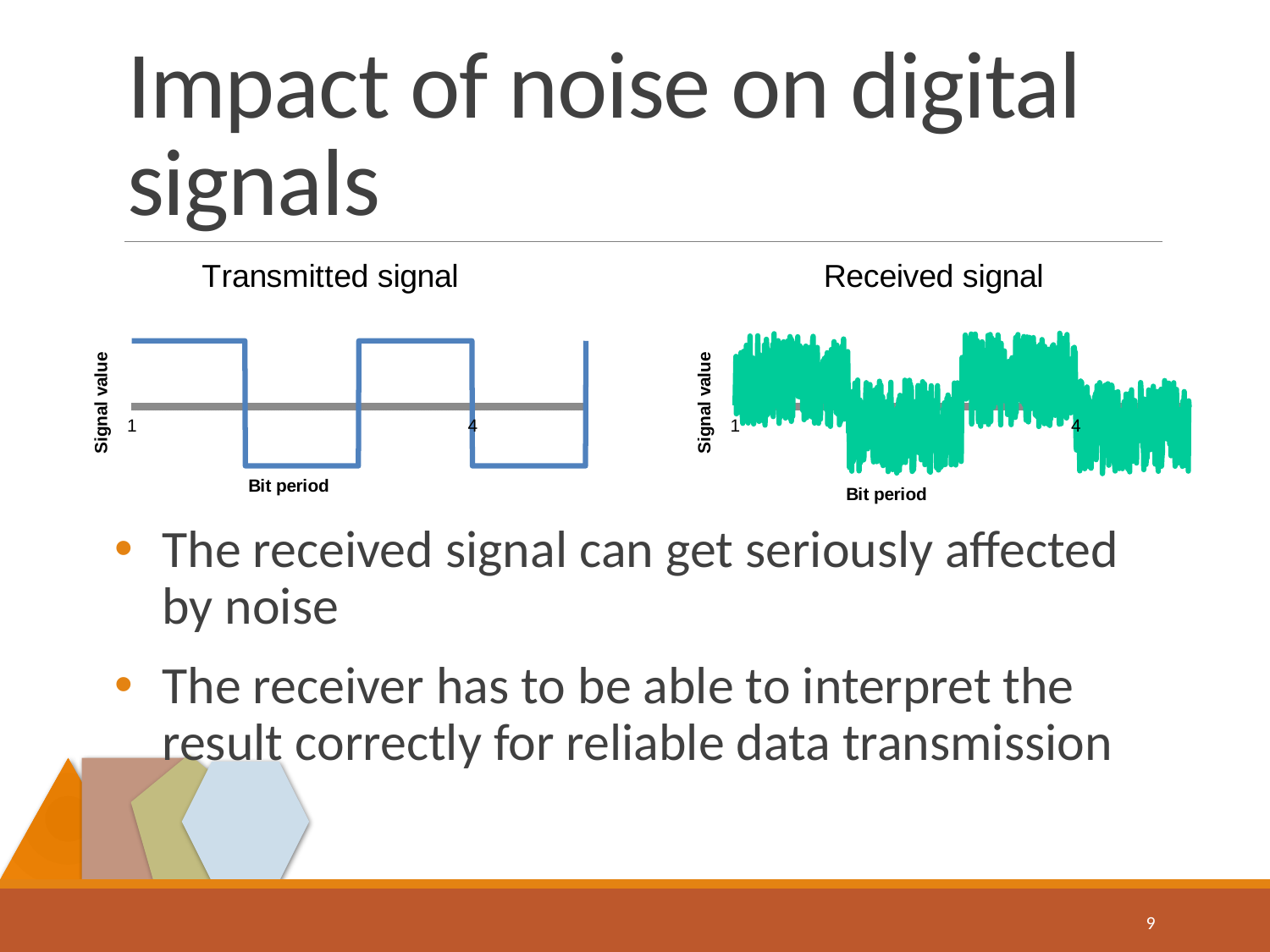

# Impact of noise on digital signals

### Chart: Transmitted signal

| Category | Manchester |
|---|---|
| 1 | 1.0 |
|  | 1.0 |
|  | 1.0 |
|  | 1.0 |
|  | 1.0 |
|  | 1.0 |
|  | 1.0 |
|  | 1.0 |
|  | 1.0 |
|  | 1.0 |
|  | 1.0 |
|  | 1.0 |
|  | 1.0 |
|  | 1.0 |
|  | 1.0 |
|  | 1.0 |
|  | 1.0 |
|  | 1.0 |
|  | 1.0 |
|  | 1.0 |
|  | 1.0 |
|  | 1.0 |
|  | 1.0 |
|  | 1.0 |
|  | 1.0 |
|  | 1.0 |
|  | 1.0 |
|  | 1.0 |
|  | 1.0 |
|  | 1.0 |
|  | 1.0 |
|  | 1.0 |
|  | 1.0 |
|  | 1.0 |
|  | 1.0 |
|  | 1.0 |
|  | 1.0 |
|  | 1.0 |
|  | 1.0 |
|  | 1.0 |
|  | 1.0 |
|  | 1.0 |
|  | 1.0 |
|  | 1.0 |
|  | 1.0 |
|  | 1.0 |
|  | 1.0 |
|  | 1.0 |
|  | 1.0 |
|  | 1.0 |
|  | 1.0 |
|  | 1.0 |
|  | 1.0 |
|  | 1.0 |
|  | 1.0 |
|  | 1.0 |
|  | 1.0 |
|  | 1.0 |
|  | 1.0 |
|  | 1.0 |
|  | 1.0 |
|  | 1.0 |
|  | 1.0 |
|  | 1.0 |
|  | 1.0 |
|  | 1.0 |
|  | 1.0 |
|  | 1.0 |
|  | 1.0 |
|  | 1.0 |
|  | 1.0 |
|  | 1.0 |
|  | 1.0 |
|  | 1.0 |
|  | 1.0 |
|  | 1.0 |
|  | 1.0 |
|  | 1.0 |
|  | 1.0 |
|  | 1.0 |
|  | 1.0 |
|  | 1.0 |
|  | 1.0 |
|  | 1.0 |
|  | 1.0 |
|  | 1.0 |
|  | 1.0 |
|  | 1.0 |
|  | 1.0 |
|  | 1.0 |
|  | 1.0 |
|  | 1.0 |
|  | 1.0 |
|  | 1.0 |
|  | 1.0 |
|  | 1.0 |
|  | 1.0 |
|  | 1.0 |
|  | 1.0 |
|  | 1.0 |
|  | 1.0 |
|  | 1.0 |
|  | 1.0 |
|  | 1.0 |
|  | 1.0 |
|  | 1.0 |
|  | 1.0 |
|  | 1.0 |
|  | 1.0 |
|  | 1.0 |
|  | 1.0 |
|  | 1.0 |
|  | 1.0 |
|  | 1.0 |
|  | 1.0 |
|  | 1.0 |
|  | 1.0 |
|  | 1.0 |
|  | 1.0 |
|  | 1.0 |
|  | 1.0 |
|  | 1.0 |
|  | 1.0 |
|  | 1.0 |
|  | 1.0 |
|  | 1.0 |
|  | 1.0 |
|  | 1.0 |
|  | 1.0 |
|  | 1.0 |
|  | 1.0 |
|  | 1.0 |
|  | 1.0 |
|  | 1.0 |
|  | 1.0 |
|  | 1.0 |
|  | 1.0 |
|  | 1.0 |
|  | 1.0 |
|  | 1.0 |
|  | 1.0 |
|  | 1.0 |
|  | 1.0 |
|  | 1.0 |
|  | 1.0 |
|  | 1.0 |
|  | 1.0 |
|  | 1.0 |
|  | 1.0 |
|  | 1.0 |
|  | 1.0 |
|  | 1.0 |
|  | 1.0 |
|  | 1.0 |
|  | 1.0 |
|  | 1.0 |
|  | 1.0 |
|  | 1.0 |
|  | 1.0 |
|  | 1.0 |
|  | 1.0 |
|  | 1.0 |
|  | 1.0 |
|  | 1.0 |
|  | 1.0 |
|  | 1.0 |
|  | 1.0 |
|  | 1.0 |
|  | 1.0 |
|  | 1.0 |
|  | 1.0 |
|  | 1.0 |
|  | 1.0 |
|  | 1.0 |
|  | 1.0 |
|  | 1.0 |
|  | 1.0 |
|  | 1.0 |
|  | 1.0 |
|  | 1.0 |
|  | 1.0 |
|  | 1.0 |
|  | 1.0 |
|  | 1.0 |
|  | 1.0 |
|  | 1.0 |
|  | 1.0 |
|  | 1.0 |
|  | 1.0 |
|  | 1.0 |
|  | 1.0 |
|  | 1.0 |
|  | 1.0 |
|  | 1.0 |
|  | 1.0 |
|  | 1.0 |
|  | 1.0 |
|  | 1.0 |
|  | 1.0 |
|  | 1.0 |
|  | 1.0 |
|  | 1.0 |
|  | 1.0 |
|  | 1.0 |
|  | 1.0 |
|  | 1.0 |
|  | 1.0 |
|  | 1.0 |
|  | 1.0 |
|  | 1.0 |
|  | 1.0 |
|  | 1.0 |
|  | 1.0 |
|  | 1.0 |
|  | 1.0 |
|  | 1.0 |
|  | 1.0 |
|  | 1.0 |
|  | 1.0 |
|  | 1.0 |
|  | 1.0 |
|  | 1.0 |
|  | 1.0 |
|  | 1.0 |
|  | 1.0 |
|  | 1.0 |
|  | 1.0 |
|  | 1.0 |
|  | 1.0 |
|  | 1.0 |
|  | 1.0 |
|  | 1.0 |
|  | 1.0 |
|  | 1.0 |
|  | 1.0 |
|  | 1.0 |
|  | 1.0 |
|  | 1.0 |
|  | 1.0 |
|  | 1.0 |
|  | 1.0 |
|  | 1.0 |
|  | 1.0 |
|  | 1.0 |
|  | 1.0 |
|  | 1.0 |
|  | 1.0 |
|  | 1.0 |
|  | 1.0 |
|  | 1.0 |
| 2 | -1.0 |
|  | -1.0 |
|  | -1.0 |
|  | -1.0 |
|  | -1.0 |
|  | -1.0 |
|  | -1.0 |
|  | -1.0 |
|  | -1.0 |
|  | -1.0 |
|  | -1.0 |
|  | -1.0 |
|  | -1.0 |
|  | -1.0 |
|  | -1.0 |
|  | -1.0 |
|  | -1.0 |
|  | -1.0 |
|  | -1.0 |
|  | -1.0 |
|  | -1.0 |
|  | -1.0 |
|  | -1.0 |
|  | -1.0 |
|  | -1.0 |
|  | -1.0 |
|  | -1.0 |
|  | -1.0 |
|  | -1.0 |
|  | -1.0 |
|  | -1.0 |
|  | -1.0 |
|  | -1.0 |
|  | -1.0 |
|  | -1.0 |
|  | -1.0 |
|  | -1.0 |
|  | -1.0 |
|  | -1.0 |
|  | -1.0 |
|  | -1.0 |
|  | -1.0 |
|  | -1.0 |
|  | -1.0 |
|  | -1.0 |
|  | -1.0 |
|  | -1.0 |
|  | -1.0 |
|  | -1.0 |
|  | -1.0 |
|  | -1.0 |
|  | -1.0 |
|  | -1.0 |
|  | -1.0 |
|  | -1.0 |
|  | -1.0 |
|  | -1.0 |
|  | -1.0 |
|  | -1.0 |
|  | -1.0 |
|  | -1.0 |
|  | -1.0 |
|  | -1.0 |
|  | -1.0 |
|  | -1.0 |
|  | -1.0 |
|  | -1.0 |
|  | -1.0 |
|  | -1.0 |
|  | -1.0 |
|  | -1.0 |
|  | -1.0 |
|  | -1.0 |
|  | -1.0 |
|  | -1.0 |
|  | -1.0 |
|  | -1.0 |
|  | -1.0 |
|  | -1.0 |
|  | -1.0 |
|  | -1.0 |
|  | -1.0 |
|  | -1.0 |
|  | -1.0 |
|  | -1.0 |
|  | -1.0 |
|  | -1.0 |
|  | -1.0 |
|  | -1.0 |
|  | -1.0 |
|  | -1.0 |
|  | -1.0 |
|  | -1.0 |
|  | -1.0 |
|  | -1.0 |
|  | -1.0 |
|  | -1.0 |
|  | -1.0 |
|  | -1.0 |
|  | -1.0 |
|  | -1.0 |
|  | -1.0 |
|  | -1.0 |
|  | -1.0 |
|  | -1.0 |
|  | -1.0 |
|  | -1.0 |
|  | -1.0 |
|  | -1.0 |
|  | -1.0 |
|  | -1.0 |
|  | -1.0 |
|  | -1.0 |
|  | -1.0 |
|  | -1.0 |
|  | -1.0 |
|  | -1.0 |
|  | -1.0 |
|  | -1.0 |
|  | -1.0 |
|  | -1.0 |
|  | -1.0 |
|  | -1.0 |
|  | -1.0 |
|  | -1.0 |
|  | -1.0 |
|  | -1.0 |
|  | -1.0 |
|  | -1.0 |
|  | -1.0 |
|  | -1.0 |
|  | -1.0 |
|  | -1.0 |
|  | -1.0 |
|  | -1.0 |
|  | -1.0 |
|  | -1.0 |
|  | -1.0 |
|  | -1.0 |
|  | -1.0 |
|  | -1.0 |
|  | -1.0 |
|  | -1.0 |
|  | -1.0 |
|  | -1.0 |
|  | -1.0 |
|  | -1.0 |
|  | -1.0 |
|  | -1.0 |
|  | -1.0 |
|  | -1.0 |
|  | -1.0 |
|  | -1.0 |
|  | -1.0 |
|  | -1.0 |
|  | -1.0 |
|  | -1.0 |
|  | -1.0 |
|  | -1.0 |
|  | -1.0 |
|  | -1.0 |
|  | -1.0 |
|  | -1.0 |
|  | -1.0 |
|  | -1.0 |
|  | -1.0 |
|  | -1.0 |
|  | -1.0 |
|  | -1.0 |
|  | -1.0 |
|  | -1.0 |
|  | -1.0 |
|  | -1.0 |
|  | -1.0 |
|  | -1.0 |
|  | -1.0 |
|  | -1.0 |
|  | -1.0 |
|  | -1.0 |
|  | -1.0 |
|  | -1.0 |
|  | -1.0 |
|  | -1.0 |
|  | -1.0 |
|  | -1.0 |
|  | -1.0 |
|  | -1.0 |
|  | -1.0 |
|  | -1.0 |
|  | -1.0 |
|  | -1.0 |
|  | -1.0 |
|  | -1.0 |
|  | -1.0 |
|  | -1.0 |
|  | -1.0 |
|  | -1.0 |
|  | -1.0 |
|  | -1.0 |
|  | -1.0 |
|  | -1.0 |
|  | -1.0 |
|  | -1.0 |
|  | -1.0 |
|  | -1.0 |
|  | -1.0 |
|  | -1.0 |
|  | -1.0 |
|  | -1.0 |
|  | -1.0 |
|  | -1.0 |
|  | -1.0 |
|  | -1.0 |
|  | -1.0 |
|  | -1.0 |
|  | -1.0 |
|  | -1.0 |
|  | -1.0 |
|  | -1.0 |
|  | -1.0 |
|  | -1.0 |
|  | -1.0 |
|  | -1.0 |
|  | -1.0 |
|  | -1.0 |
|  | -1.0 |
|  | -1.0 |
|  | -1.0 |
|  | -1.0 |
|  | -1.0 |
|  | -1.0 |
|  | -1.0 |
|  | -1.0 |
|  | -1.0 |
|  | -1.0 |
|  | -1.0 |
|  | -1.0 |
|  | -1.0 |
|  | -1.0 |
|  | -1.0 |
|  | -1.0 |
|  | -1.0 |
|  | -1.0 |
|  | -1.0 |
|  | -1.0 |
|  | -1.0 |
|  | -1.0 |
|  | -1.0 |
|  | -1.0 |
|  | -1.0 |
| 3 | 1.0 |
|  | 1.0 |
|  | 1.0 |
|  | 1.0 |
|  | 1.0 |
|  | 1.0 |
|  | 1.0 |
|  | 1.0 |
|  | 1.0 |
|  | 1.0 |
|  | 1.0 |
|  | 1.0 |
|  | 1.0 |
|  | 1.0 |
|  | 1.0 |
|  | 1.0 |
|  | 1.0 |
|  | 1.0 |
|  | 1.0 |
|  | 1.0 |
|  | 1.0 |
|  | 1.0 |
|  | 1.0 |
|  | 1.0 |
|  | 1.0 |
|  | 1.0 |
|  | 1.0 |
|  | 1.0 |
|  | 1.0 |
|  | 1.0 |
|  | 1.0 |
|  | 1.0 |
|  | 1.0 |
|  | 1.0 |
|  | 1.0 |
|  | 1.0 |
|  | 1.0 |
|  | 1.0 |
|  | 1.0 |
|  | 1.0 |
|  | 1.0 |
|  | 1.0 |
|  | 1.0 |
|  | 1.0 |
|  | 1.0 |
|  | 1.0 |
|  | 1.0 |
|  | 1.0 |
|  | 1.0 |
|  | 1.0 |
|  | 1.0 |
|  | 1.0 |
|  | 1.0 |
|  | 1.0 |
|  | 1.0 |
|  | 1.0 |
|  | 1.0 |
|  | 1.0 |
|  | 1.0 |
|  | 1.0 |
|  | 1.0 |
|  | 1.0 |
|  | 1.0 |
|  | 1.0 |
|  | 1.0 |
|  | 1.0 |
|  | 1.0 |
|  | 1.0 |
|  | 1.0 |
|  | 1.0 |
|  | 1.0 |
|  | 1.0 |
|  | 1.0 |
|  | 1.0 |
|  | 1.0 |
|  | 1.0 |
|  | 1.0 |
|  | 1.0 |
|  | 1.0 |
|  | 1.0 |
|  | 1.0 |
|  | 1.0 |
|  | 1.0 |
|  | 1.0 |
|  | 1.0 |
|  | 1.0 |
|  | 1.0 |
|  | 1.0 |
|  | 1.0 |
|  | 1.0 |
|  | 1.0 |
|  | 1.0 |
|  | 1.0 |
|  | 1.0 |
|  | 1.0 |
|  | 1.0 |
|  | 1.0 |
|  | 1.0 |
|  | 1.0 |
|  | 1.0 |
|  | 1.0 |
|  | 1.0 |
|  | 1.0 |
|  | 1.0 |
|  | 1.0 |
|  | 1.0 |
|  | 1.0 |
|  | 1.0 |
|  | 1.0 |
|  | 1.0 |
|  | 1.0 |
|  | 1.0 |
|  | 1.0 |
|  | 1.0 |
|  | 1.0 |
|  | 1.0 |
|  | 1.0 |
|  | 1.0 |
|  | 1.0 |
|  | 1.0 |
|  | 1.0 |
|  | 1.0 |
|  | 1.0 |
|  | 1.0 |
|  | 1.0 |
|  | 1.0 |
|  | 1.0 |
|  | 1.0 |
|  | 1.0 |
|  | 1.0 |
|  | 1.0 |
|  | 1.0 |
|  | 1.0 |
|  | 1.0 |
|  | 1.0 |
|  | 1.0 |
|  | 1.0 |
|  | 1.0 |
|  | 1.0 |
|  | 1.0 |
|  | 1.0 |
|  | 1.0 |
|  | 1.0 |
|  | 1.0 |
|  | 1.0 |
|  | 1.0 |
|  | 1.0 |
|  | 1.0 |
|  | 1.0 |
|  | 1.0 |
|  | 1.0 |
|  | 1.0 |
|  | 1.0 |
|  | 1.0 |
|  | 1.0 |
|  | 1.0 |
|  | 1.0 |
|  | 1.0 |
|  | 1.0 |
|  | 1.0 |
|  | 1.0 |
|  | 1.0 |
|  | 1.0 |
|  | 1.0 |
|  | 1.0 |
|  | 1.0 |
|  | 1.0 |
|  | 1.0 |
|  | 1.0 |
|  | 1.0 |
|  | 1.0 |
|  | 1.0 |
|  | 1.0 |
|  | 1.0 |
|  | 1.0 |
|  | 1.0 |
|  | 1.0 |
|  | 1.0 |
|  | 1.0 |
|  | 1.0 |
|  | 1.0 |
|  | 1.0 |
|  | 1.0 |
|  | 1.0 |
|  | 1.0 |
|  | 1.0 |
|  | 1.0 |
|  | 1.0 |
|  | 1.0 |
|  | 1.0 |
|  | 1.0 |
|  | 1.0 |
|  | 1.0 |
|  | 1.0 |
|  | 1.0 |
|  | 1.0 |
|  | 1.0 |
|  | 1.0 |
|  | 1.0 |
|  | 1.0 |
|  | 1.0 |
|  | 1.0 |
|  | 1.0 |
|  | 1.0 |
|  | 1.0 |
|  | 1.0 |
|  | 1.0 |
|  | 1.0 |
|  | 1.0 |
|  | 1.0 |
|  | 1.0 |
|  | 1.0 |
|  | 1.0 |
|  | 1.0 |
|  | 1.0 |
|  | 1.0 |
|  | 1.0 |
|  | 1.0 |
|  | 1.0 |
|  | 1.0 |
|  | 1.0 |
|  | 1.0 |
|  | 1.0 |
|  | 1.0 |
|  | 1.0 |
|  | 1.0 |
|  | 1.0 |
|  | 1.0 |
|  | 1.0 |
|  | 1.0 |
|  | 1.0 |
|  | 1.0 |
|  | 1.0 |
|  | 1.0 |
|  | 1.0 |
|  | 1.0 |
|  | 1.0 |
|  | 1.0 |
|  | 1.0 |
|  | 1.0 |
|  | 1.0 |
|  | 1.0 |
|  | 1.0 |
|  | 1.0 |
|  | 1.0 |
|  | 1.0 |
|  | 1.0 |
|  | 1.0 |
|  | 1.0 |
|  | 1.0 |
| 4 | -1.0 |

### Chart: Received signal

| Category | Manchester + noise |
|---|---|
| 1 | -0.0794851517893793 |
|  | 0.931339519829074 |
|  | 2.003032756791886 |
|  | -0.445928606333222 |
|  | 0.452383280268716 |
|  | -0.413526900712431 |
|  | 1.457784954549415 |
|  | 1.283597913317558 |
|  | -0.0781175077251204 |
|  | 1.289832135009441 |
|  | 1.777331997715915 |
|  | 1.375705318344466 |
|  | 1.528821191546642 |
|  | 2.16131295212619 |
|  | 0.398601696256342 |
|  | -0.110301382785053 |
|  | -0.489854420414233 |
|  | -0.849800570113179 |
|  | 1.489233291800637 |
|  | 2.219664215171298 |
|  | 0.620936206886398 |
|  | 1.308316643910298 |
|  | 0.389193356014701 |
|  | 0.99672163190132 |
|  | -0.588277387303979 |
|  | 2.47803151437946 |
|  | -0.691074787895622 |
|  | 1.687973291148926 |
|  | 1.760275012325597 |
|  | -0.838020362617191 |
|  | -0.121184283286453 |
|  | 0.714123874770558 |
|  | 0.796041748306503 |
|  | 2.871034326991207 |
|  | 1.121418158590684 |
|  | 0.414345622880728 |
|  | -0.233089064511146 |
|  | -0.525574106513846 |
|  | 0.623393163864938 |
|  | 1.933891374697893 |
|  | 1.925863335417423 |
|  | -0.878372004066084 |
|  | 0.938759697018867 |
|  | 0.353209118182711 |
|  | 0.0909762810176619 |
|  | 0.559426270391787 |
|  | 1.167358074687905 |
|  | -0.131912633639647 |
|  | -0.412542581997078 |
|  | 1.2574667768938 |
|  | 2.8824970489293 |
|  | 1.718813250267972 |
|  | 0.817270382153066 |
|  | -0.770136670393418 |
|  | 2.075679662202227 |
|  | 0.0491812759832655 |
|  | 1.88193491440133 |
|  | -0.0463742731454283 |
|  | 0.446117326736461 |
|  | 1.489087057074016 |
|  | 1.285930472393272 |
|  | 1.867825840266232 |
|  | 0.276453083750266 |
|  | -0.751564222526948 |
|  | -0.702730628524159 |
|  | 2.499913894759515 |
|  | -0.927912735987982 |
|  | 1.849769784941099 |
|  | -0.552833397041258 |
|  | 2.734392205033921 |
|  | 2.336504840275219 |
|  | 2.31948596794142 |
|  | -0.475740405343558 |
|  | 1.963728097461334 |
|  | 1.429106644729381 |
|  | -0.206361592448779 |
|  | 1.353987726609368 |
|  | 0.898397542929017 |
|  | 0.298840587773474 |
|  | 0.723172829001088 |
|  | 0.530218096048344 |
|  | 2.28563782920053 |
|  | 0.826061971965696 |
|  | 2.516181567696645 |
|  | -0.565031245044672 |
|  | 1.23308898045316 |
|  | 2.96917659636212 |
|  | -0.131862229809228 |
|  | 2.077159479057455 |
|  | 1.246710324017306 |
|  | -0.0464091476128894 |
|  | 0.798711943444142 |
|  | 0.110551281764307 |
|  | 0.708479861696389 |
|  | 0.486908913825528 |
|  | 2.673479977502171 |
|  | 2.144288610012475 |
|  | -0.854066265639187 |
|  | 2.512870485661517 |
|  | -0.610697965918477 |
|  | 0.4799112837438 |
|  | 0.469958946948928 |
|  | 0.701852021432437 |
|  | 2.28879589299431 |
|  | 1.284624308521738 |
|  | 1.309217510250961 |
|  | -0.126646454438248 |
|  | 2.626688576076994 |
|  | 1.056997452579316 |
|  | -0.501971168422909 |
|  | 2.121695876024308 |
|  | -0.626874751838998 |
|  | 1.40928953199692 |
|  | -0.529272294196126 |
|  | 0.504007877497623 |
|  | 1.393478412532462 |
|  | 2.658450719970911 |
|  | -0.518262156692631 |
|  | 0.747372278955673 |
|  | 1.832364364373596 |
|  | 1.221399749131423 |
|  | 2.849207353160526 |
|  | -0.659325294547331 |
|  | 2.759599865817848 |
|  | -0.768314094001699 |
|  | 2.693645350911746 |
|  | 1.138672023860958 |
|  | -0.552811249566433 |
|  | 2.0730960714234 |
|  | 0.490073251735339 |
|  | 2.006724803158832 |
|  | 1.277625771211274 |
|  | 0.463329457174636 |
|  | 2.224393407970245 |
|  | 0.549875039340201 |
|  | 0.403808420732958 |
|  | 2.581066009834222 |
|  | 0.499618592907451 |
|  | 2.840317429588321 |
|  | 0.294018092665571 |
|  | 0.844606587266391 |
|  | 1.579327988239584 |
|  | 0.2789734027747 |
|  | 2.449610726141297 |
|  | 1.323738659105302 |
|  | 0.306392237816467 |
|  | 0.725030355758001 |
|  | 2.365735980079478 |
|  | 1.64019286316384 |
|  | -0.298764497745868 |
|  | 2.15312577840806 |
|  | 1.380624399698266 |
|  | -0.697223922662538 |
|  | 1.430405180719333 |
|  | 0.262640770826683 |
|  | 1.767484477719573 |
|  | 2.441029062318716 |
|  | 0.603068742993861 |
|  | -0.605571783473828 |
|  | 2.287845403032059 |
|  | 0.748526603204468 |
|  | 0.577058907362922 |
|  | 1.600278008898044 |
|  | 1.757751960400093 |
|  | 2.385037916740135 |
|  | 1.73560805586243 |
|  | 2.313171237306664 |
|  | 1.099343274245907 |
|  | 2.095686996964613 |
|  | -0.578759577861497 |
|  | -0.0407548533957893 |
|  | 2.72153806176653 |
|  | 2.856319567787835 |
|  | 1.04652345144343 |
|  | 2.025718493958752 |
|  | -0.84247462104556 |
|  | -0.244815114881412 |
|  | 0.732170745106795 |
|  | 0.406497345859965 |
|  | 0.570510858398929 |
|  | -0.213563300056549 |
|  | 2.38530835747627 |
|  | 1.35861067308883 |
|  | -0.441549592799106 |
|  | -0.850707246374397 |
|  | 1.561502645213474 |
|  | 0.907620449478417 |
|  | 0.482334790958342 |
|  | -0.679214146781511 |
|  | 0.417465037346676 |
|  | 0.999446958669982 |
|  | 0.0807116885261418 |
|  | 0.787312912667977 |
|  | 1.469379134569276 |
|  | 1.822284741418608 |
|  | 0.744475297092455 |
|  | 1.094509650043432 |
|  | 1.919235928899166 |
|  | 1.709906461642442 |
|  | 0.239755720960496 |
|  | 1.971914748090189 |
|  | -0.263763003476226 |
|  | 0.491991955926896 |
|  | 2.161012024264398 |
|  | -0.889031027819871 |
|  | 1.682516782288602 |
|  | 1.766735162620788 |
|  | 1.35158007005651 |
|  | 0.726691563495359 |
|  | -0.809457169972085 |
|  | -0.980404255277131 |
|  | 1.085033084251278 |
|  | 2.299582860901747 |
|  | 1.363031371208383 |
|  | 1.849575378362793 |
|  | 0.74343804759765 |
|  | 0.744128923614033 |
|  | 0.667830584096971 |
|  | 2.630304502801897 |
|  | -0.176301125914194 |
|  | 0.562336589145455 |
|  | 1.671775726479112 |
|  | 2.29397151147025 |
|  | -0.402434925225667 |
|  | 2.48733949870814 |
|  | 2.368439355458626 |
|  | -0.454225647980929 |
|  | 0.430430707698325 |
|  | 0.955856295732697 |
|  | 1.84244028565132 |
|  | -0.914411770950099 |
|  | 1.122035931083893 |
|  | -0.795804395807557 |
|  | 1.783097030720755 |
|  | 2.325856522006977 |
|  | 1.18742230762853 |
|  | 2.345753401859559 |
|  | 2.486227725114792 |
|  | 2.241470736427215 |
|  | 2.74709781215887 |
|  | 0.742810744029857 |
|  | -0.671269640414133 |
|  | 2.174341461103396 |
|  | 1.599653585507784 |
|  | 0.151535570750323 |
|  | -0.616330434298733 |
|  | 1.508062072399974 |
|  | -0.381710452361279 |
|  | 2.2084027076592 |
|  | 0.433117600391942 |
| 2 | -1.240245072405077 |
|  | -0.0488357020200851 |
|  | -2.733062937542847 |
|  | -2.430351989588277 |
|  | -1.924897002914075 |
|  | -0.0160361256899897 |
|  | -0.970871871603106 |
|  | -2.890464046995191 |
|  | 0.497939669299479 |
|  | 0.212678441047627 |
|  | -2.477141098777081 |
|  | -1.63466834309167 |
|  | -1.823879193030813 |
|  | -0.137928701310107 |
|  | 0.866738806706502 |
|  | -1.154904120996412 |
|  | -0.471011732530453 |
|  | -2.296556999340626 |
|  | 0.343004398735417 |
|  | -1.956868664201946 |
|  | 0.994784686269992 |
|  | -1.638050407452628 |
|  | -1.548946560118445 |
|  | -2.879748640056427 |
|  | -0.994473914435342 |
|  | 0.140225971753186 |
|  | -2.534236600774182 |
|  | -0.359081518842148 |
|  | 0.017264616307707 |
|  | -1.314296762177844 |
|  | -2.318863784465813 |
|  | -0.117961481770163 |
|  | 0.0256494457882948 |
|  | -2.410812917754907 |
|  | -2.258194369600997 |
|  | -0.0662202584831064 |
|  | -0.878497958586782 |
|  | -0.789689643398701 |
|  | 0.522740354618813 |
|  | 0.881880056866892 |
|  | -0.269488819617049 |
|  | -0.45505687253358 |
|  | -1.937672180072818 |
|  | 0.456044635579174 |
|  | 0.644315057028629 |
|  | -0.537877704230706 |
|  | -1.587357161073286 |
|  | 0.805993463618338 |
|  | -0.0256391111109471 |
|  | 0.243576311922725 |
|  | -0.251686849479347 |
|  | -0.768274793650504 |
|  | -0.957469320978213 |
|  | -0.187970142332915 |
|  | -2.258033125321129 |
|  | -2.496014962959713 |
|  | -1.37857485368429 |
|  | 0.241191849948411 |
|  | 0.573378929506304 |
|  | -0.125788367807487 |
|  | -0.982130600133431 |
|  | -0.565674936301499 |
|  | -2.487004656576982 |
|  | 0.679509742672365 |
|  | -0.337078597518464 |
|  | -1.910612644507765 |
|  | -0.716629735364902 |
|  | -2.024526431756595 |
|  | 0.943734994272462 |
|  | -0.80500384838102 |
|  | -0.394260215370557 |
|  | 0.785920940801273 |
|  | -1.821159115329282 |
|  | -2.52559793873358 |
|  | -2.548257871159163 |
|  | 0.280517481973178 |
|  | -2.653245849222816 |
|  | -0.020202633181448 |
|  | -1.161938162125004 |
|  | -1.537415877558113 |
|  | -2.156242919485352 |
|  | -1.921776821932498 |
|  | -1.463949055039833 |
|  | -0.860773285004637 |
|  | -1.862792665205085 |
|  | -2.24600986427815 |
|  | 0.0864343468150146 |
|  | -2.908524713668305 |
|  | -1.157425593567538 |
|  | -0.501477087535767 |
|  | 0.380337912158862 |
|  | -2.675525182722254 |
|  | -2.318506834498692 |
|  | 0.900585174924299 |
|  | -0.935926550124659 |
|  | -0.0642706839275473 |
|  | -2.648843021251679 |
|  | -2.825704790028482 |
|  | -1.719713718379652 |
|  | -2.7434888121015 |
|  | -2.69242147948244 |
|  | -0.4039768359334 |
|  | -1.089146507908637 |
|  | -1.496190420608754 |
|  | -0.450613494814124 |
|  | -1.883642812779627 |
|  | -2.968876292996875 |
|  | -0.209642250219761 |
|  | -1.329108043973033 |
|  | -1.999683046496874 |
|  | 0.0147874846391867 |
|  | 0.184621143957173 |
|  | -2.855832199733708 |
|  | 0.340123368392978 |
|  | -2.044092704049103 |
|  | -2.13471277865708 |
|  | -2.544806399126927 |
|  | -0.471360087012869 |
|  | -0.513969054035762 |
|  | -0.258718143760113 |
|  | -1.758161844825391 |
|  | -0.69678583804905 |
|  | -0.217327596229641 |
|  | -1.20437623030533 |
|  | 0.988282696611342 |
|  | -2.519578531002847 |
|  | -0.520618220429836 |
|  | 0.211817542117821 |
|  | -1.458866686875812 |
|  | -1.456042388028614 |
|  | -1.422635439122395 |
|  | -2.24490469843849 |
|  | -0.079354048226203 |
|  | -1.291197107723093 |
|  | 0.986580169349931 |
|  | -0.123953155047349 |
|  | 0.835269693079214 |
|  | 0.607041897634598 |
|  | 0.69593398394982 |
|  | -1.135665666146916 |
|  | -2.902476331260698 |
|  | -1.238823493576932 |
|  | -2.848041053130219 |
|  | -2.838194597510521 |
|  | -2.302975285803363 |
|  | -0.239683469328349 |
|  | -1.662188618920947 |
|  | -1.560726008753712 |
|  | -1.741953000180288 |
|  | 0.0920527321092983 |
|  | 0.047457616709945 |
|  | -1.659736469206764 |
|  | -0.875149076065705 |
|  | 0.760225446002389 |
|  | -2.098162775170834 |
|  | -1.207910223450777 |
|  | -1.269651078513237 |
|  | -0.488739568285882 |
|  | -0.451376794171007 |
|  | 0.263871770266664 |
|  | -2.40704109781249 |
|  | 0.563469633965873 |
|  | 0.139057524512932 |
|  | 0.924277663065134 |
|  | -1.812552531141091 |
|  | 0.382343685030809 |
|  | -1.876843358027452 |
|  | 0.834468917321971 |
|  | -2.613968638479974 |
|  | -0.0796236201098452 |
|  | -2.551732176906928 |
|  | -2.386977519251582 |
|  | 0.447915608896616 |
|  | -1.318318356965653 |
|  | -1.050379605185453 |
|  | -1.259625257474563 |
|  | 0.00330369161028088 |
|  | -1.990794951827993 |
|  | -2.898434729145784 |
|  | -2.429705617392305 |
|  | -2.932688958220717 |
|  | -0.553004288951149 |
|  | 0.7523725202403 |
|  | 0.154715701229437 |
|  | 0.179034395222556 |
|  | 0.111370084089152 |
|  | -1.996783669493511 |
|  | -1.243571061663722 |
|  | -1.669669185389038 |
|  | -0.916168659072039 |
|  | -0.172811800366009 |
|  | -0.306399344200685 |
|  | -0.234672814727495 |
|  | -1.967903663238889 |
|  | -2.748614783719105 |
|  | -0.76570533876781 |
|  | 0.753980548255722 |
|  | -1.847136705238412 |
|  | -2.841026362902604 |
|  | -2.765383503328823 |
|  | -0.602072464408025 |
|  | -0.727978278773474 |
|  | -2.686038386421206 |
|  | -2.720410948000333 |
|  | -2.054202395722676 |
|  | -1.565388227414892 |
|  | -2.42712878168366 |
|  | -1.895734525919732 |
|  | -2.632987066580897 |
|  | -0.209950163635354 |
|  | -0.49960164770533 |
|  | 0.0189621579273141 |
|  | -0.0982826105254979 |
|  | -2.607192792807761 |
|  | -1.35504332395763 |
|  | -1.157154952342168 |
|  | 0.0124460927814951 |
|  | 0.228641853285776 |
|  | -0.997174409025387 |
|  | 0.354797211736518 |
|  | -1.240169136501961 |
|  | -0.364094673224371 |
|  | -0.756914169374205 |
|  | -0.933141680783815 |
|  | -0.929568515868249 |
|  | -0.0165752819317548 |
|  | -2.616503246533377 |
|  | 0.17221426124615 |
|  | -1.777255977587635 |
|  | -0.754475880204419 |
|  | -1.411146662811972 |
|  | -1.49170724724518 |
|  | -1.559947098271312 |
|  | 0.86734901386433 |
|  | -1.600554644956898 |
|  | -2.00088018144194 |
|  | -2.627979330025998 |
|  | -1.635424843216508 |
|  | 0.591020443086884 |
|  | -1.782311539949281 |
|  | 0.876808718472395 |
|  | -0.799135189969336 |
|  | 0.0879185581913057 |
|  | -0.298029232139918 |
|  | -0.816789271137857 |
|  | -0.852101731789116 |
|  | -0.100168384844802 |
|  | -1.966617967502732 |
|  | -2.475663913730516 |
|  | -0.62383453969458 |
| 3 | 1.954955422057432 |
|  | 1.418970980988664 |
|  | 1.015626493367348 |
|  | 0.794702833610417 |
|  | 1.453416085536864 |
|  | 0.741626369052495 |
|  | 0.453767949383983 |
|  | 2.914837259141915 |
|  | 0.185091854453571 |
|  | 0.185522774283409 |
|  | 0.328650357978612 |
|  | 0.579397023115686 |
|  | 0.256604243539855 |
|  | 0.720684672307663 |
|  | 1.567482286755304 |
|  | 1.977476628502419 |
|  | 1.446493702420942 |
|  | 2.78346223602728 |
|  | 2.411667041883054 |
|  | 0.618145685744404 |
|  | 2.957204914042759 |
|  | -0.881674733451299 |
|  | -0.118577407513222 |
|  | 0.643727122723566 |
|  | 1.327395897986464 |
|  | 0.820415429148313 |
|  | 1.543556289898874 |
|  | 1.316665034699734 |
|  | 2.051246584897743 |
|  | 2.954168022475177 |
|  | 1.50227066925088 |
|  | 2.02582377793449 |
|  | -0.190810754947577 |
|  | 2.678769670154883 |
|  | 0.451334641818274 |
|  | 0.780650136882191 |
|  | -0.791940851653843 |
|  | 0.318406095971356 |
|  | 0.672195488589757 |
|  | -0.545213078094296 |
|  | 0.994457699899636 |
|  | -0.976456934515801 |
|  | 0.293729853408529 |
|  | 2.23944522234234 |
|  | 2.62443182561808 |
|  | 1.769468808149792 |
|  | 1.18914196986918 |
|  | 0.344538810371416 |
|  | -0.423131392025573 |
|  | -0.786849648938241 |
|  | 0.941551357367106 |
|  | 0.413744350036755 |
|  | 1.6418764135797 |
|  | 2.006688202139543 |
|  | 1.608652233501315 |
|  | -0.431923649800372 |
|  | -0.0766875164391099 |
|  | 2.89792565823434 |
|  | -0.89881385241726 |
|  | 0.470913493261482 |
|  | 1.104387763190167 |
|  | 2.62924754970818 |
|  | 2.936655293860505 |
|  | -0.778465984720893 |
|  | 0.649051303177965 |
|  | 2.792873995225458 |
|  | 0.860801958342108 |
|  | 2.088736762967701 |
|  | 2.187959174927885 |
|  | -0.164918450773618 |
|  | 0.90332187496059 |
|  | 2.357477507104887 |
|  | 2.686738696873341 |
|  | 0.0184390738848235 |
|  | 1.02915071492125 |
|  | 0.616217715224142 |
|  | 0.239064531522915 |
|  | 0.947192549198861 |
|  | 0.115864175826909 |
|  | 2.919770325613037 |
|  | 2.446645945973977 |
|  | 0.349996814261676 |
|  | 0.5413683134572 |
|  | -0.0538126541322159 |
|  | 0.391997447214028 |
|  | -0.920441476914538 |
|  | 2.560816700183708 |
|  | 0.230545587953049 |
|  | 0.843943488991777 |
|  | 1.149862798103141 |
|  | 2.1744254579684 |
|  | 1.42998949882823 |
|  | 1.756935338511738 |
|  | 2.23803385641537 |
|  | 0.106177211775883 |
|  | 1.543330984908755 |
|  | 0.999876449260179 |
|  | 1.634215324228511 |
|  | 1.17357317102649 |
|  | 0.977278731978157 |
|  | -0.477682873131163 |
|  | 0.711090233936636 |
|  | 0.844346033627308 |
|  | 1.792391525442123 |
|  | 1.57305183945995 |
|  | 0.964490651357101 |
|  | 0.685199701448849 |
|  | 1.18883433075581 |
|  | -0.906588152435013 |
|  | -0.303121484806856 |
|  | 1.944018326665267 |
|  | 1.843365354445986 |
|  | 0.703447526551059 |
|  | 1.1180482427712 |
|  | 1.964794192219053 |
|  | 0.858390187225421 |
|  | 0.962352692743828 |
|  | -0.59786048436154 |
|  | 2.807050130552558 |
|  | -0.40133215895845 |
|  | 2.318742930342073 |
|  | 0.341771722327689 |
|  | 1.403757319781712 |
|  | 2.933965520515107 |
|  | 0.771544245244898 |
|  | 2.160763332775545 |
|  | 0.387678240485283 |
|  | 0.845218003955206 |
|  | 0.770632472936791 |
|  | 1.214119546139578 |
|  | 1.771119785694284 |
|  | 0.08333905110391 |
|  | 1.9276190346069 |
|  | 2.683704503089705 |
|  | 0.438951209174171 |
|  | 0.719761966831904 |
|  | 2.847921666802287 |
|  | -0.0516208634766286 |
|  | 0.919018755729748 |
|  | 1.508865403204023 |
|  | -0.134784982176435 |
|  | -0.721686405520395 |
|  | 0.64258250932164 |
|  | 2.830764123359517 |
|  | 1.809608063888117 |
|  | 0.460688883232821 |
|  | -0.789606760835701 |
|  | -0.00958435084685405 |
|  | 2.813264036173857 |
|  | 2.728346472289197 |
|  | 0.322191388921663 |
|  | -0.229230677390466 |
|  | 0.800579170292799 |
|  | 0.0766638616100543 |
|  | 0.249782197466847 |
|  | 1.079265923224106 |
|  | -0.0586431641715315 |
|  | 2.804420671090529 |
|  | 1.359959089442533 |
|  | 1.413272983099174 |
|  | 1.59442806677966 |
|  | -0.471175919432956 |
|  | -0.5066556266156 |
|  | 0.690805791549743 |
|  | -0.489764873557282 |
|  | 0.333496540358273 |
|  | -0.577194206909448 |
|  | 2.426186807047615 |
|  | 2.428974230458128 |
|  | -0.988999984997937 |
|  | 1.127445305226614 |
|  | 2.289485363593471 |
|  | 2.50676515875104 |
|  | 1.723258527876737 |
|  | 2.48158106218798 |
|  | -0.0656576467373853 |
|  | 2.721515145531525 |
|  | 2.28805828098195 |
|  | 1.583911664233425 |
|  | 0.65950275326577 |
|  | 1.671329845030797 |
|  | -0.86728212549308 |
|  | 2.42967974441791 |
|  | 0.718728627049648 |
|  | -0.498831743033076 |
|  | 2.155782213702651 |
|  | 1.998434416766816 |
|  | -0.192305823177026 |
|  | -0.872100002441961 |
|  | 2.097918606463033 |
|  | -0.891215325415427 |
|  | 2.306462944612427 |
|  | -0.668199460553527 |
|  | -0.942719321761988 |
|  | 0.306506513920636 |
|  | -0.680602227830668 |
|  | 1.410263022239382 |
|  | 1.622701162344615 |
|  | 1.994164908153514 |
|  | 2.452057309996999 |
|  | 1.988899871973088 |
|  | 2.498642317511019 |
|  | 0.494985967956731 |
|  | 1.933211018351504 |
|  | 0.730579672015372 |
|  | -0.510594651758794 |
|  | 1.556973993910944 |
|  | 0.545984929875129 |
|  | 0.606324480168778 |
|  | 0.554774902813457 |
|  | 2.371621363577354 |
|  | 0.90141143940066 |
|  | -0.172318061816891 |
|  | 1.882688046634566 |
|  | -0.888975417017239 |
|  | 2.98858186975078 |
|  | 1.310406126232117 |
|  | -0.362961760578955 |
|  | -0.868785990987842 |
|  | 2.366325471798877 |
|  | 2.6356378821761 |
|  | 0.354198407302186 |
|  | 2.303344785567323 |
|  | 2.777975334319707 |
|  | 0.17045730765708 |
|  | 2.73986803822749 |
|  | -0.202749198486719 |
|  | -0.503643798555634 |
|  | 1.48083608455303 |
|  | 0.252316015805347 |
|  | -0.623477580977414 |
|  | 2.935736413031559 |
|  | 1.618005466360308 |
|  | 1.901837235195234 |
|  | -0.30562690012394 |
|  | 1.905387974879335 |
|  | -0.114090808131655 |
|  | 0.320491358554503 |
|  | 1.433007603185032 |
|  | -0.406502549280884 |
|  | 0.549298594793897 |
|  | 1.497383878164968 |
|  | 0.0203331952655895 |
|  | 1.93467449990081 |
|  | 0.0424936489718065 |
|  | 2.360781475347078 |
|  | 2.26497904488445 |
|  | 2.389027195164972 |
|  | 0.593133313651081 |
|  | 2.195633220788077 |
| 4 | -0.0990495960066707 |
The received signal can get seriously affected by noise
The receiver has to be able to interpret the result correctly for reliable data transmission
9